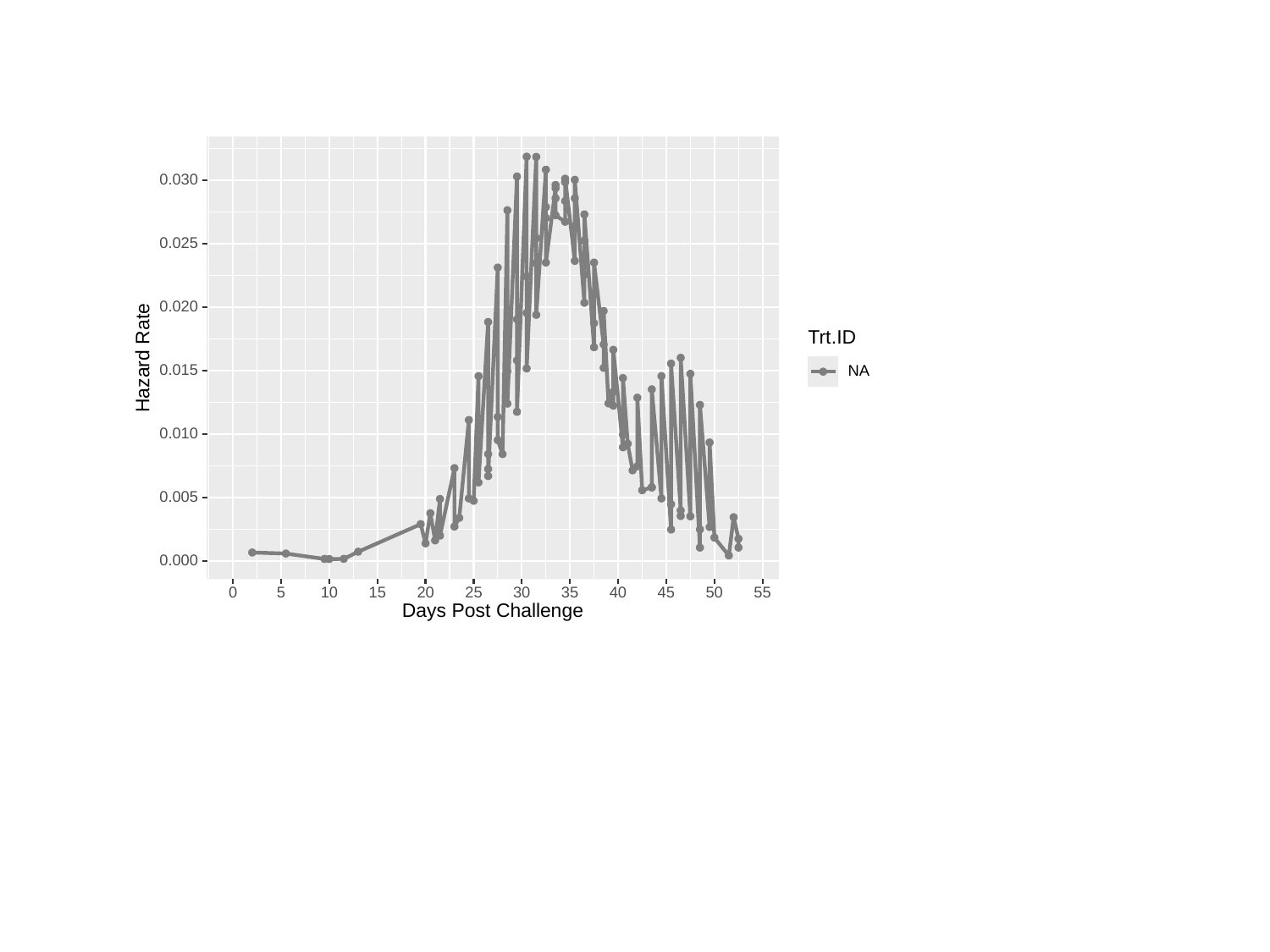

#

0.030

0.025

0.020

Trt.ID

Hazard Rate

0.015

NA

0.010

0.005

0.000

30
35
0
10
15
20
25
40
50
45
5
55
Days Post Challenge